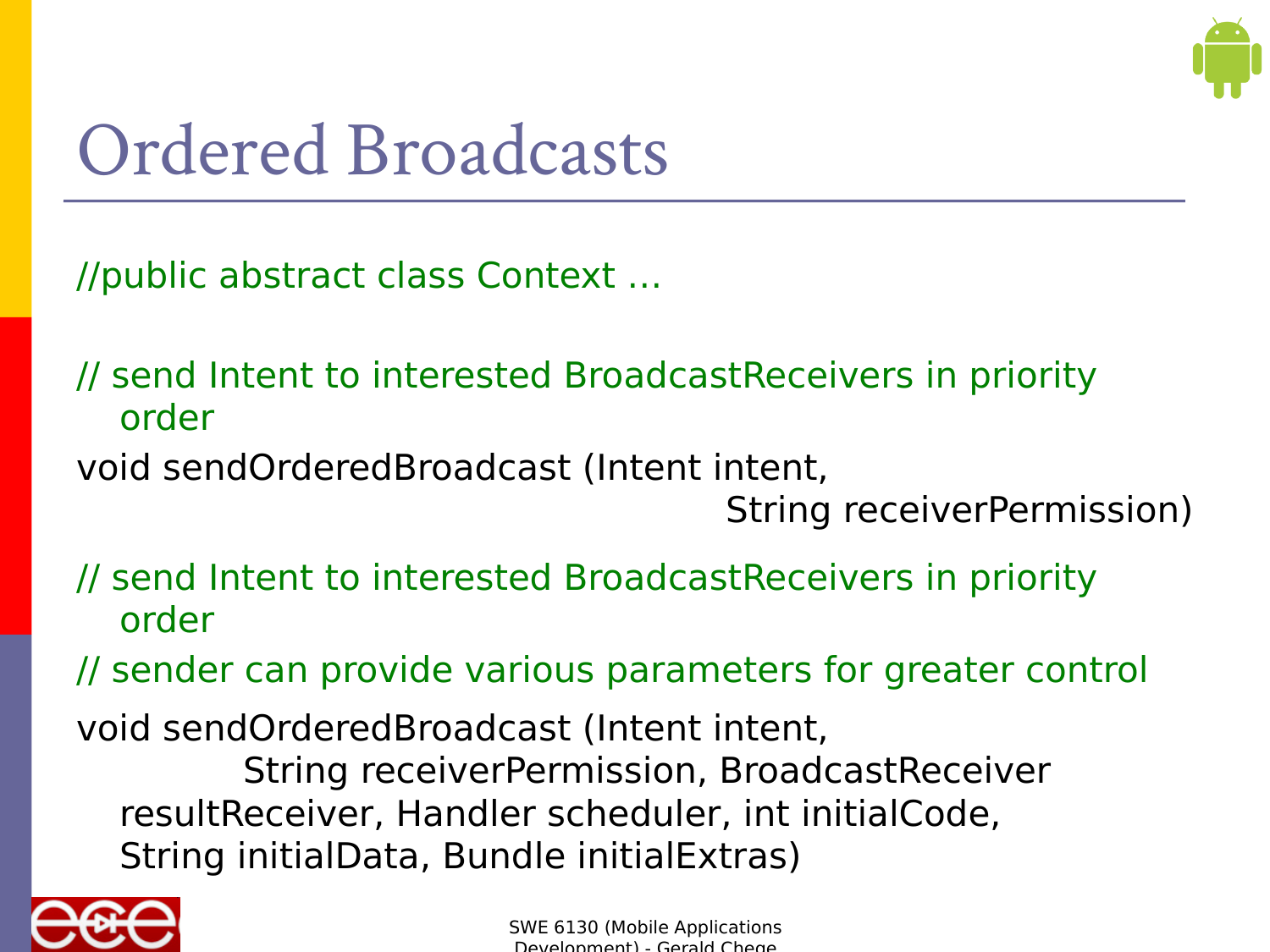

# Ordered Broadcasts
//public abstract class Context …

// send Intent to interested BroadcastReceivers in priority order
void sendOrderedBroadcast (Intent intent,
                                                      String receiverPermission)
// send Intent to interested BroadcastReceivers in priority order
// sender can provide various parameters for greater control
void sendOrderedBroadcast (Intent intent,
           String receiverPermission, BroadcastReceiver resultReceiver, Handler scheduler, int initialCode,
String initialData, Bundle initialExtras)

SWE 6130 (Mobile Applications Development) - Gerald Chege